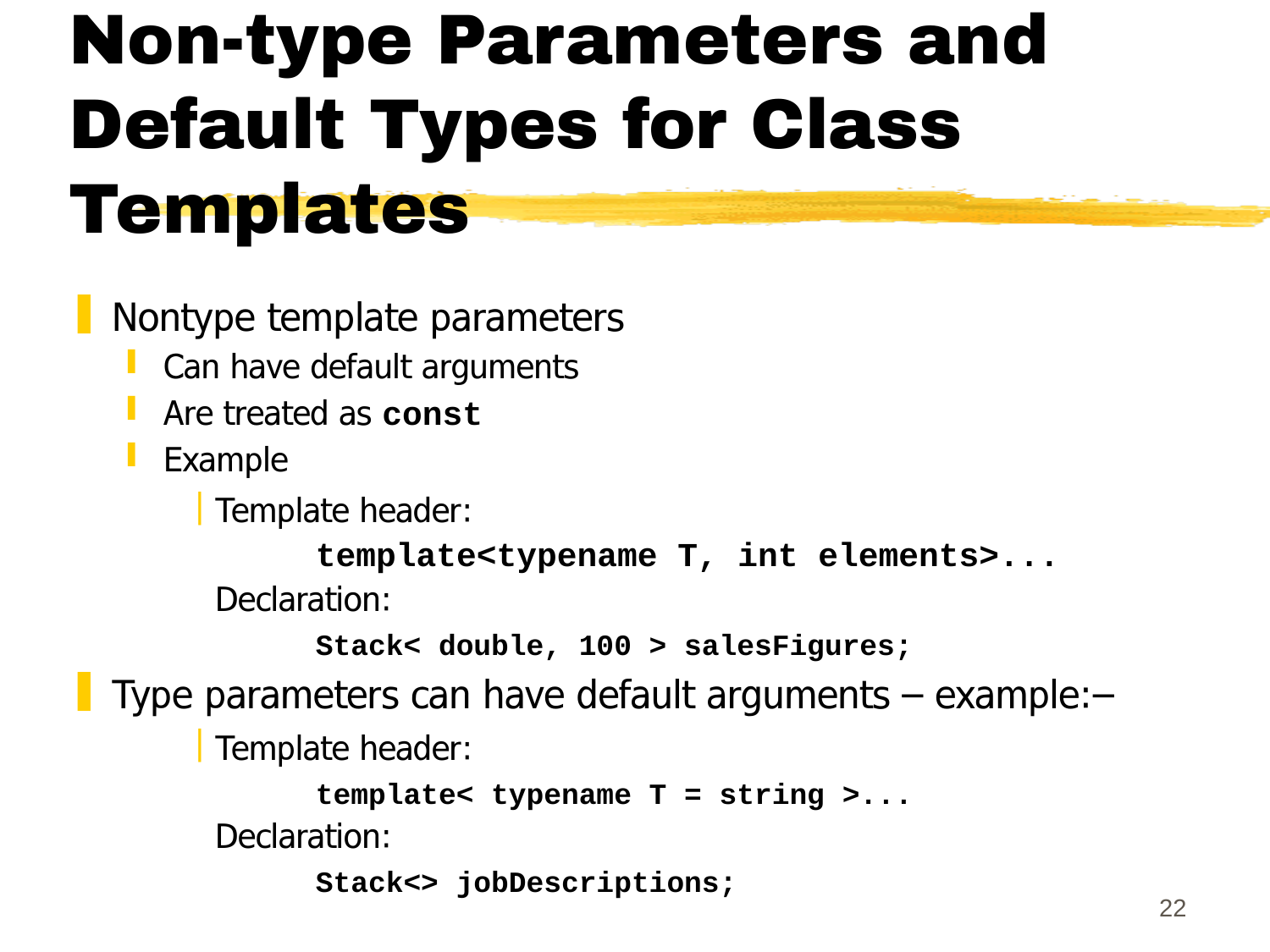

22
# Non-type Parameters and Default Types for Class Templates
Nontype template parameters
Can have default arguments
Are treated as const
Example
Template header:
	template<typename T, int elements>...
Declaration:
	Stack< double, 100 > salesFigures;
Type parameters can have default arguments – example:–
Template header:
	template< typename T = string >...
Declaration:
	Stack<> jobDescriptions;